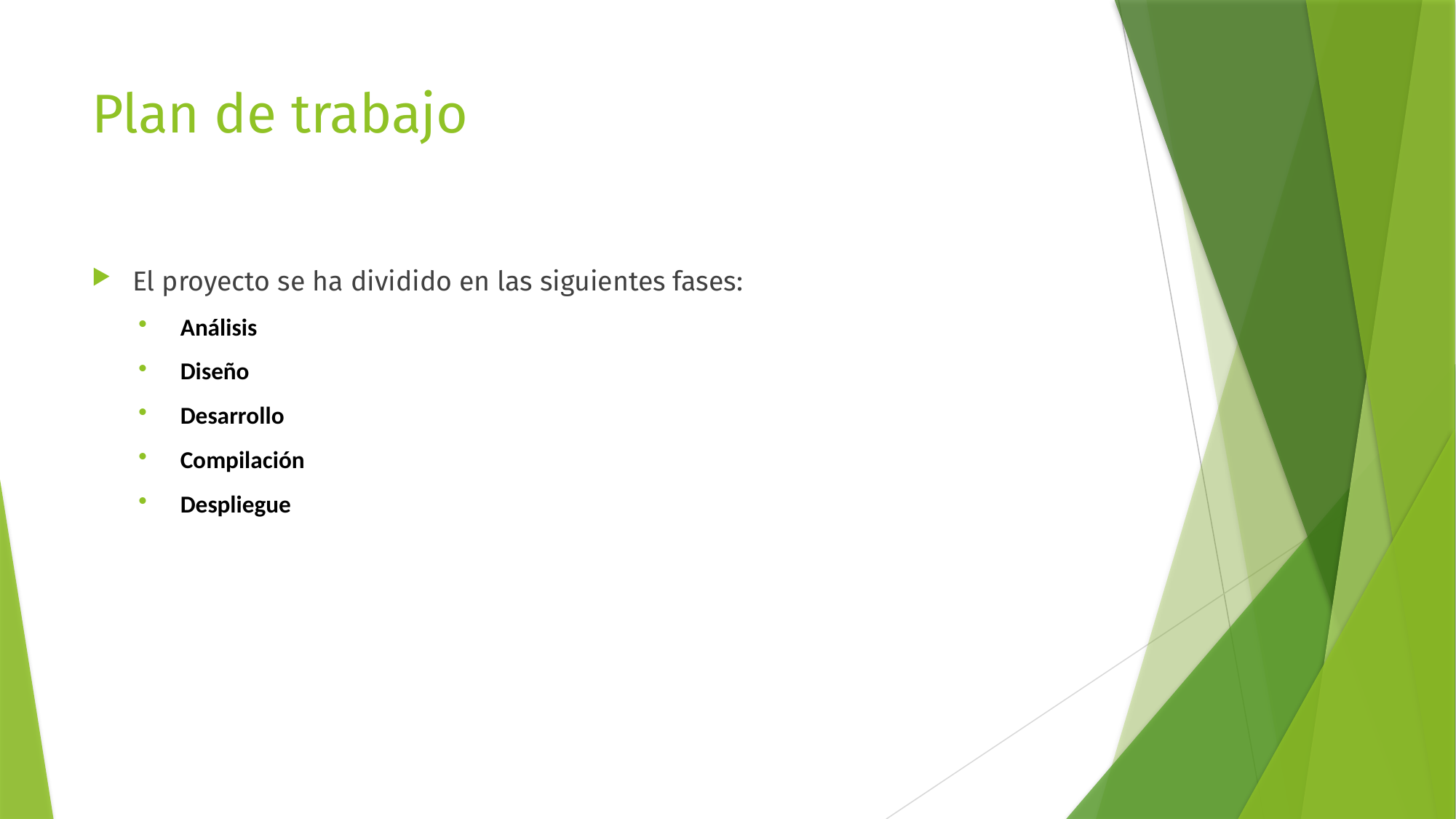

# Plan de trabajo
El proyecto se ha dividido en las siguientes fases:
Análisis
Diseño
Desarrollo
Compilación
Despliegue